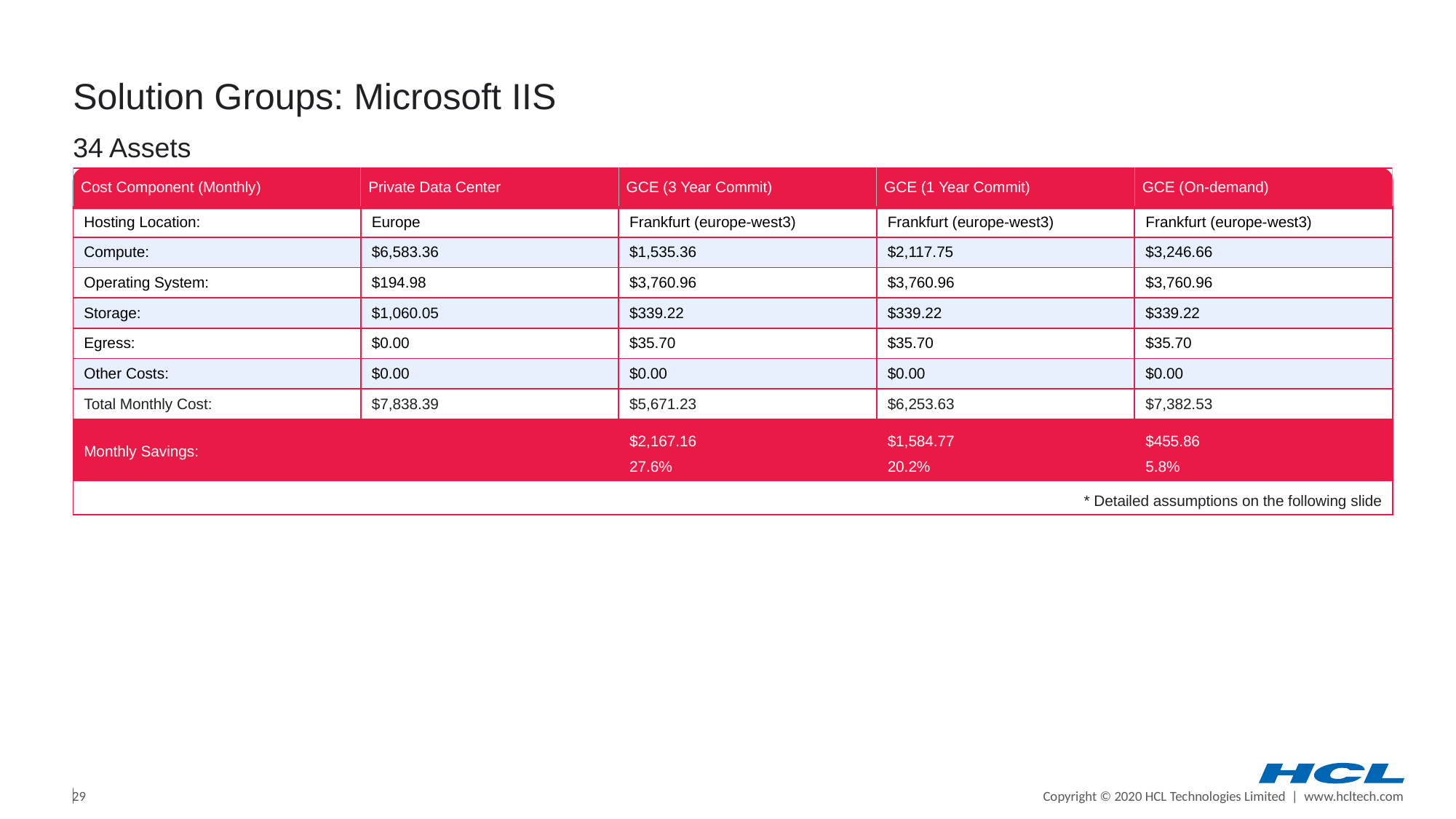

Solution Groups: Microsoft IIS
34 Assets

| Cost Component (Monthly) | Private Data Center | GCE (3 Year Commit) | GCE (1 Year Commit) | GCE (On-demand) |
| --- | --- | --- | --- | --- |
| Hosting Location: | Europe | Frankfurt (europe-west3) | Frankfurt (europe-west3) | Frankfurt (europe-west3) |
| Compute: | $6,583.36 | $1,535.36 | $2,117.75 | $3,246.66 |
| Operating System: | $194.98 | $3,760.96 | $3,760.96 | $3,760.96 |
| Storage: | $1,060.05 | $339.22 | $339.22 | $339.22 |
| Egress: | $0.00 | $35.70 | $35.70 | $35.70 |
| Other Costs: | $0.00 | $0.00 | $0.00 | $0.00 |
| Total Monthly Cost: | $7,838.39 | $5,671.23 | $6,253.63 | $7,382.53 |
| Monthly Savings: |  | $2,167.16 27.6% | $1,584.77 20.2% | $455.86 5.8% |
| \* Detailed assumptions on the following slide |  |  |  |  |